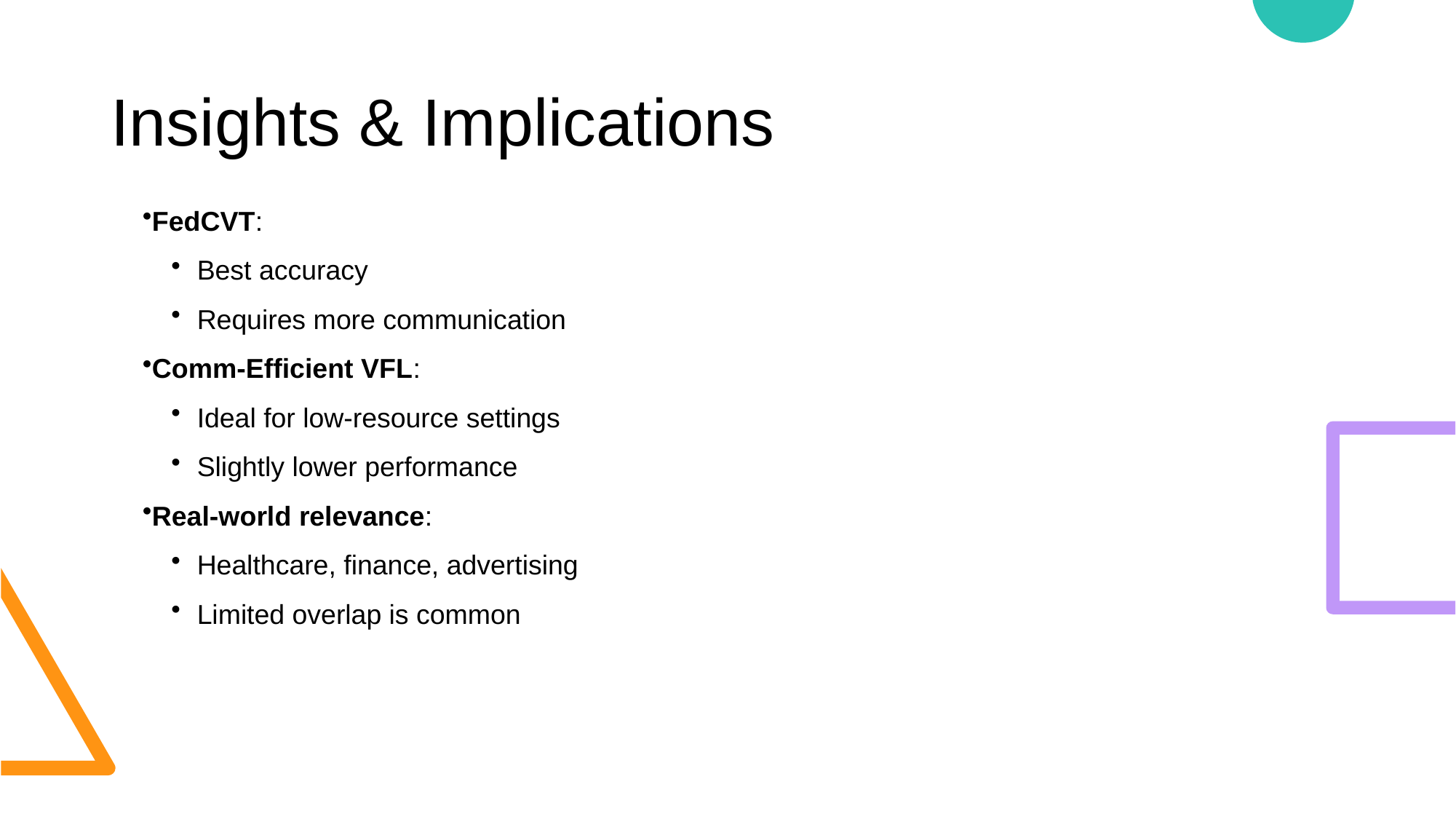

# Insights & Implications
FedCVT:
Best accuracy
Requires more communication
Comm-Efficient VFL:
Ideal for low-resource settings
Slightly lower performance
Real-world relevance:
Healthcare, finance, advertising
Limited overlap is common